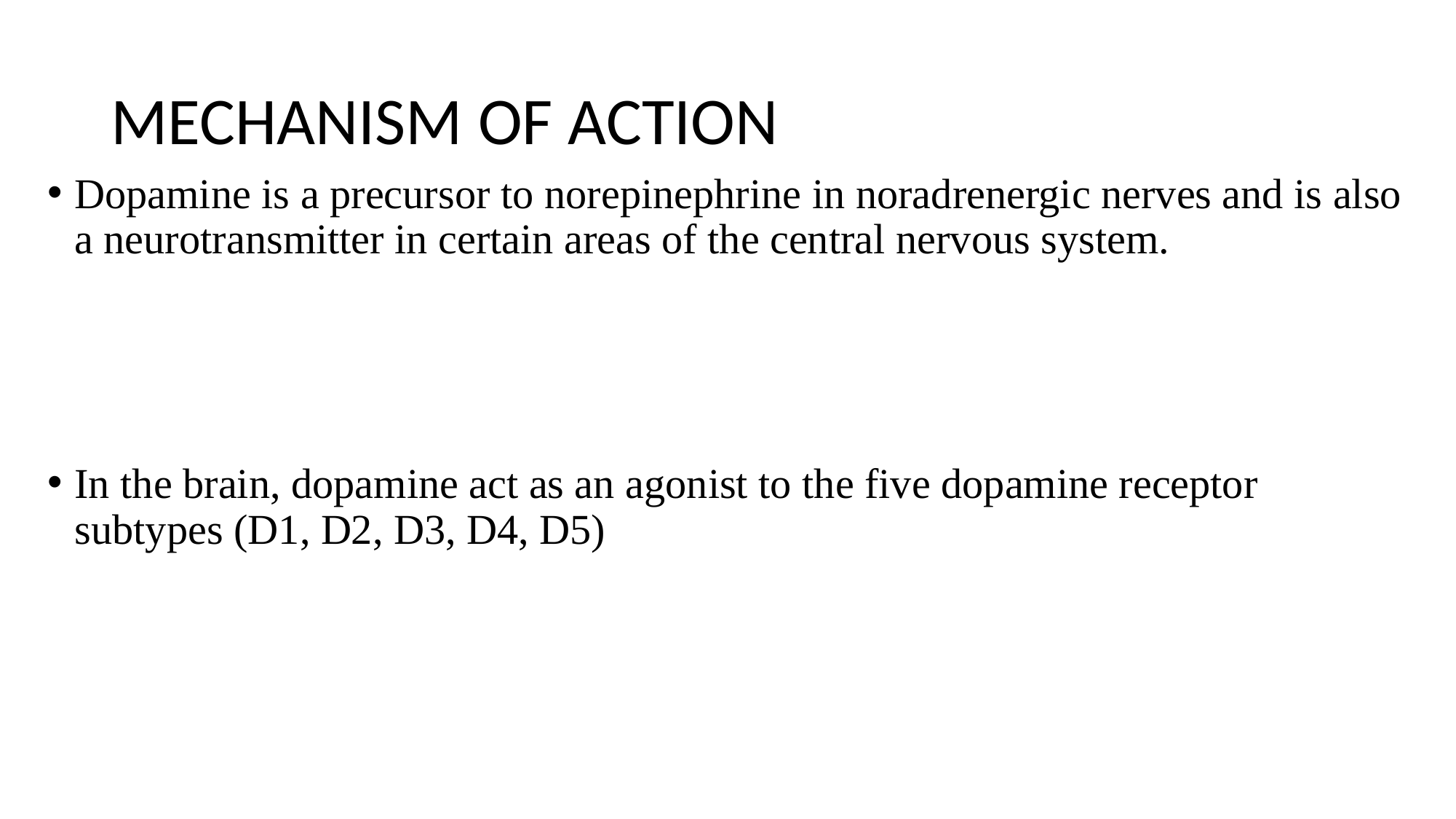

# MECHANISM OF ACTION
Dopamine is a precursor to norepinephrine in noradrenergic nerves and is also a neurotransmitter in certain areas of the central nervous system.

In the brain, dopamine act as an agonist to the five dopamine receptor subtypes (D1, D2, D3, D4, D5)